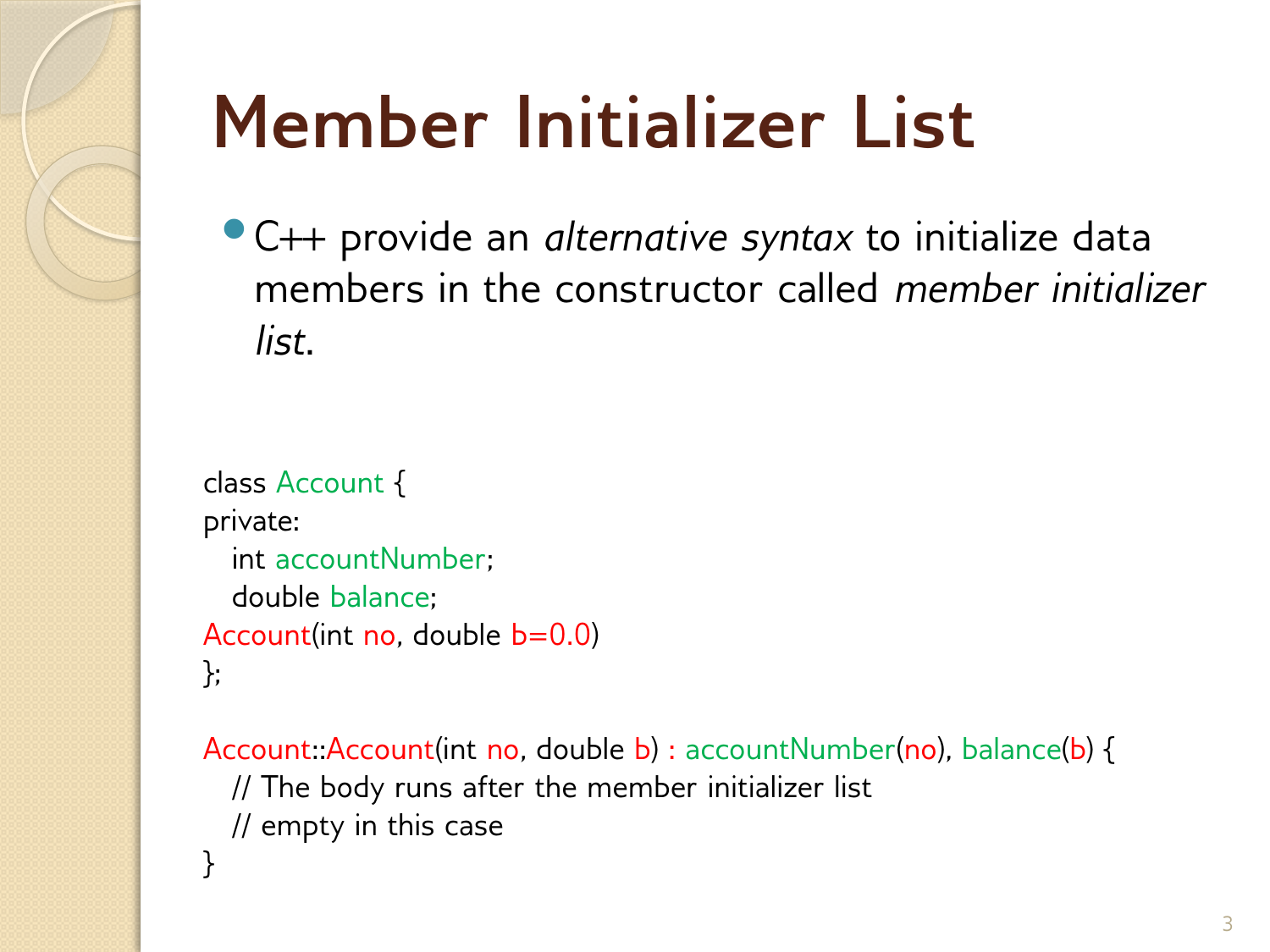

# Member Initializer List
C++ provide an alternative syntax to initialize data members in the constructor called member initializer list.
class Account {
private:
   int accountNumber;
   double balance;
Account(int no, double b=0.0)
};

Account::Account(int no, double b) : accountNumber(no), balance(b) {
   // The body runs after the member initializer list
   // empty in this case
}
3